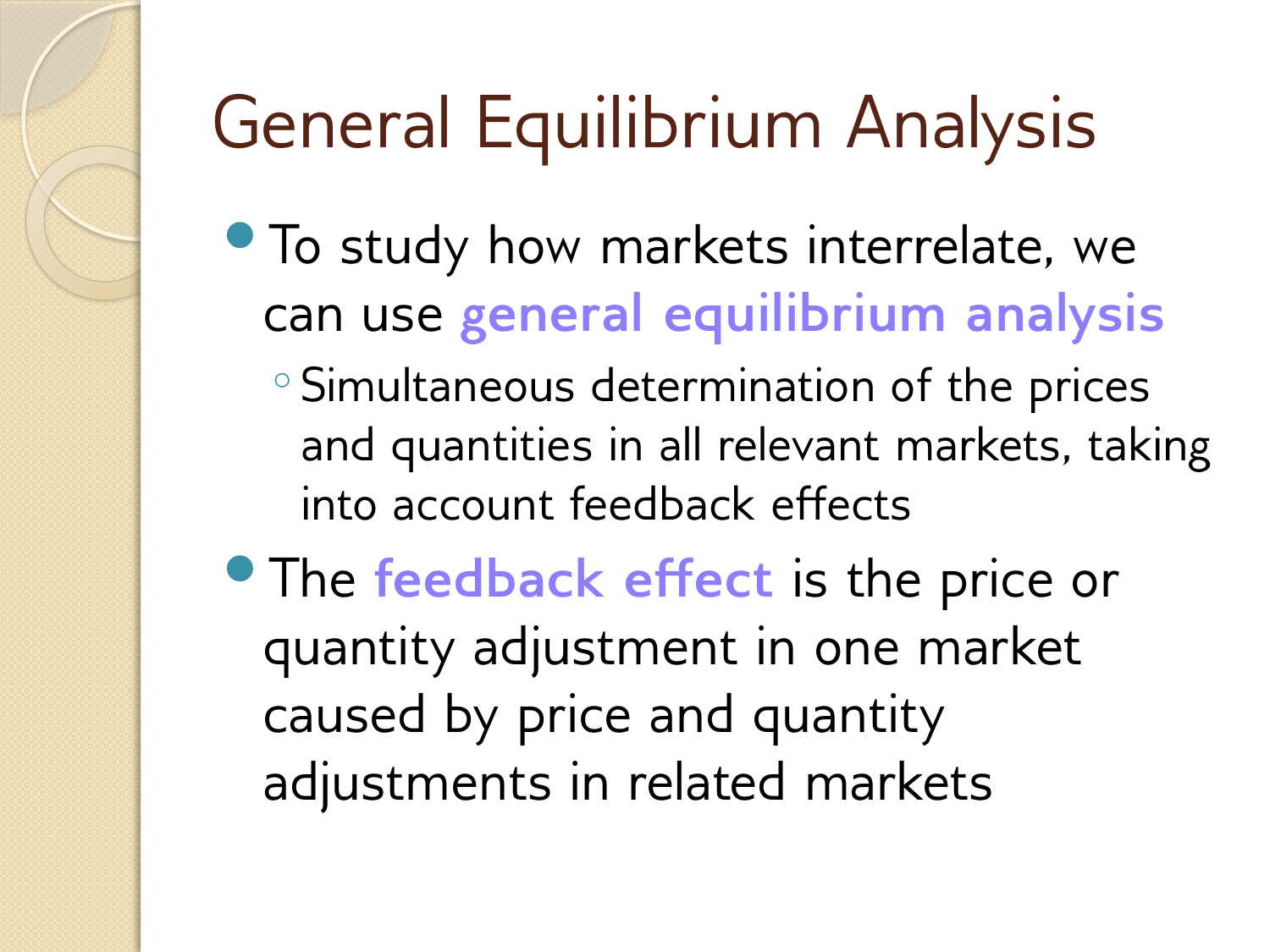

# General Equilibrium Analysis
To study how markets interrelate, we can use general equilibrium analysis
Simultaneous determination of the prices and quantities in all relevant markets, taking into account feedback effects
The feedback effect is the price or quantity adjustment in one market caused by price and quantity adjustments in related markets